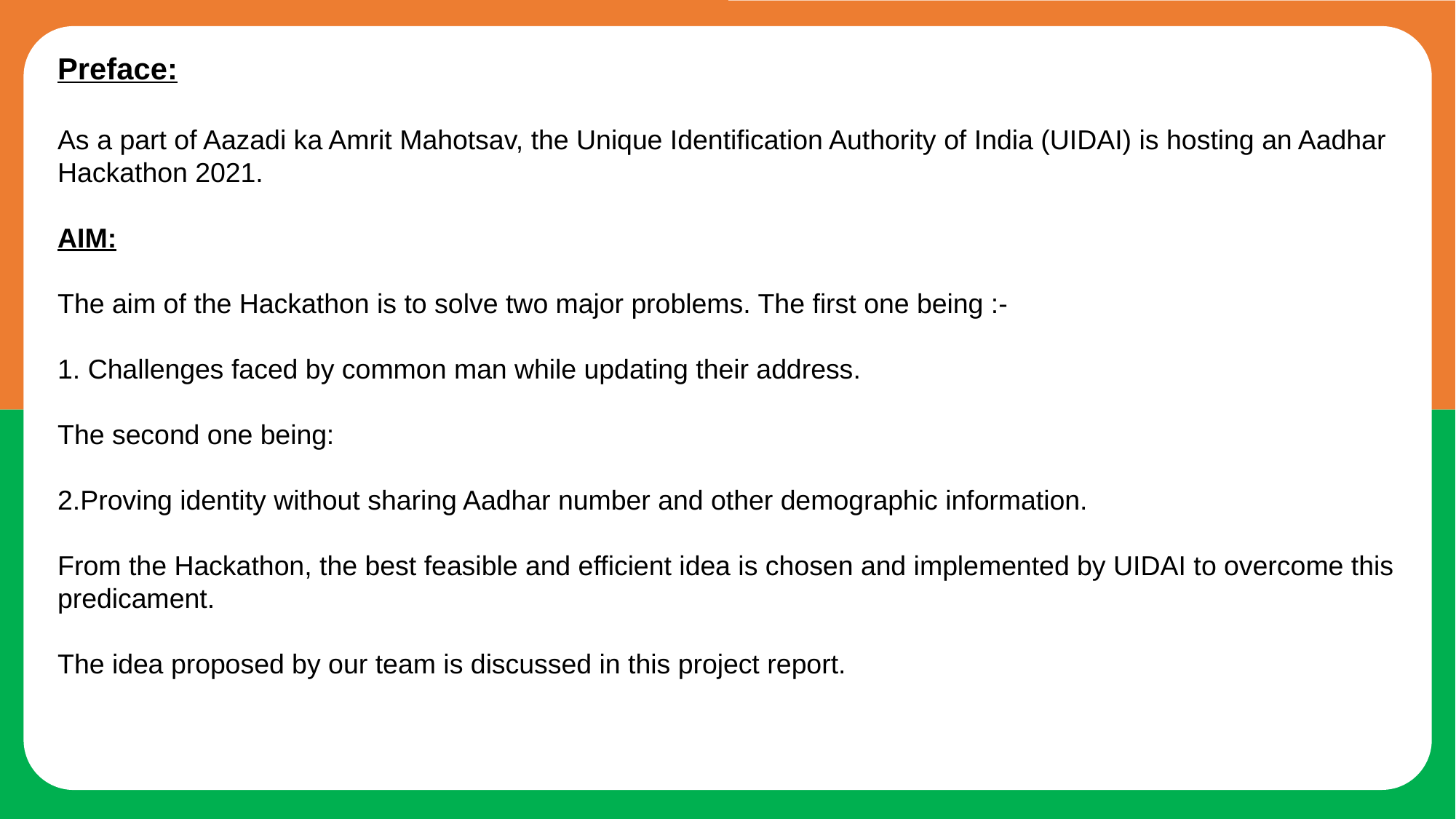

Unique Aadhar Services of India
Preface:

As a part of Aazadi ka Amrit Mahotsav, the Unique Identification Authority of India (UIDAI) is hosting an Aadhar Hackathon 2021.

AIM:

The aim of the Hackathon is to solve two major problems. The first one being :-

1. Challenges faced by common man while updating their address.

The second one being:

2.Proving identity without sharing Aadhar number and other demographic information.

From the Hackathon, the best feasible and efficient idea is chosen and implemented by UIDAI to overcome this predicament.

The idea proposed by our team is discussed in this project report.